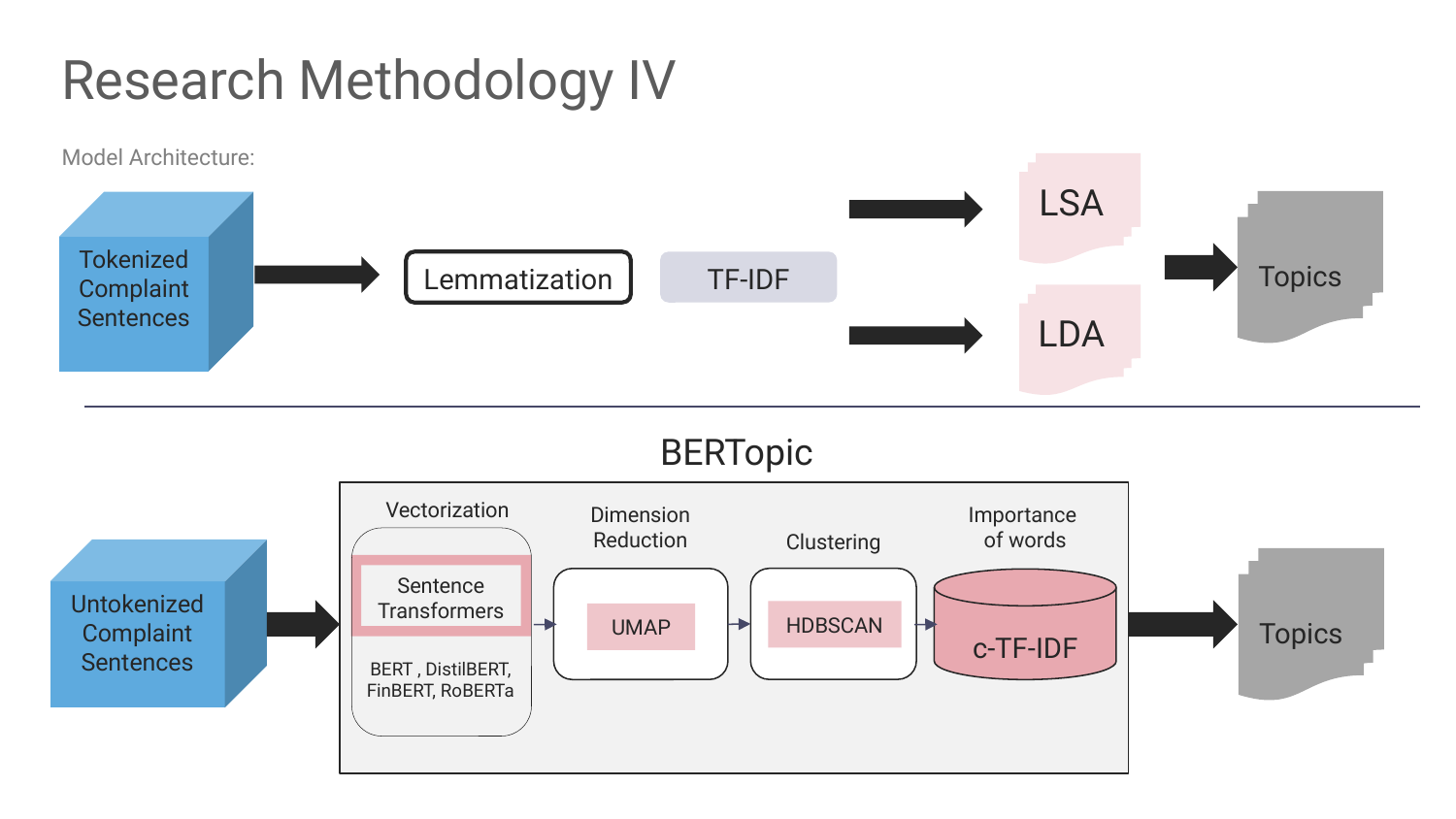

# Research Methodology IV
Model Architecture:
LSA

Topics
Tokenized Complaint Sentences

Lemmatization
TF-IDF

LDA

BERTopic

Vectorization
Dimension Reduction
Importance
of words
Clustering

Untokenized Complaint Sentences
Topics
Sentence Transformers

c-TF-IDF

HDBSCAN
UMAP
BERT , DistilBERT, FinBERT, RoBERTa